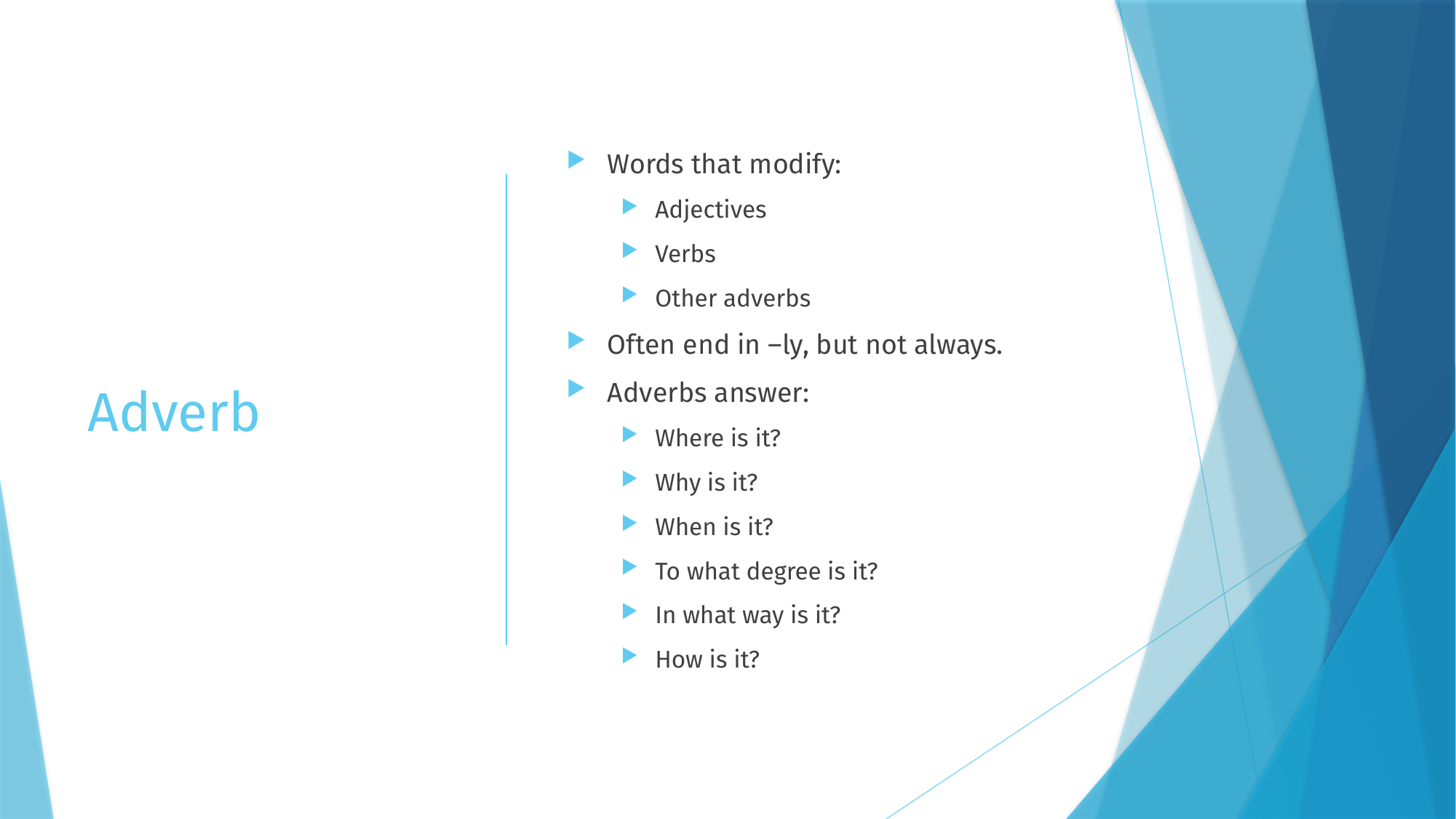

# Adverb
Words that modify:
Adjectives
Verbs
Other adverbs
Often end in –ly, but not always.
Adverbs answer:
Where is it?
Why is it?
When is it?
To what degree is it?
In what way is it?
How is it?